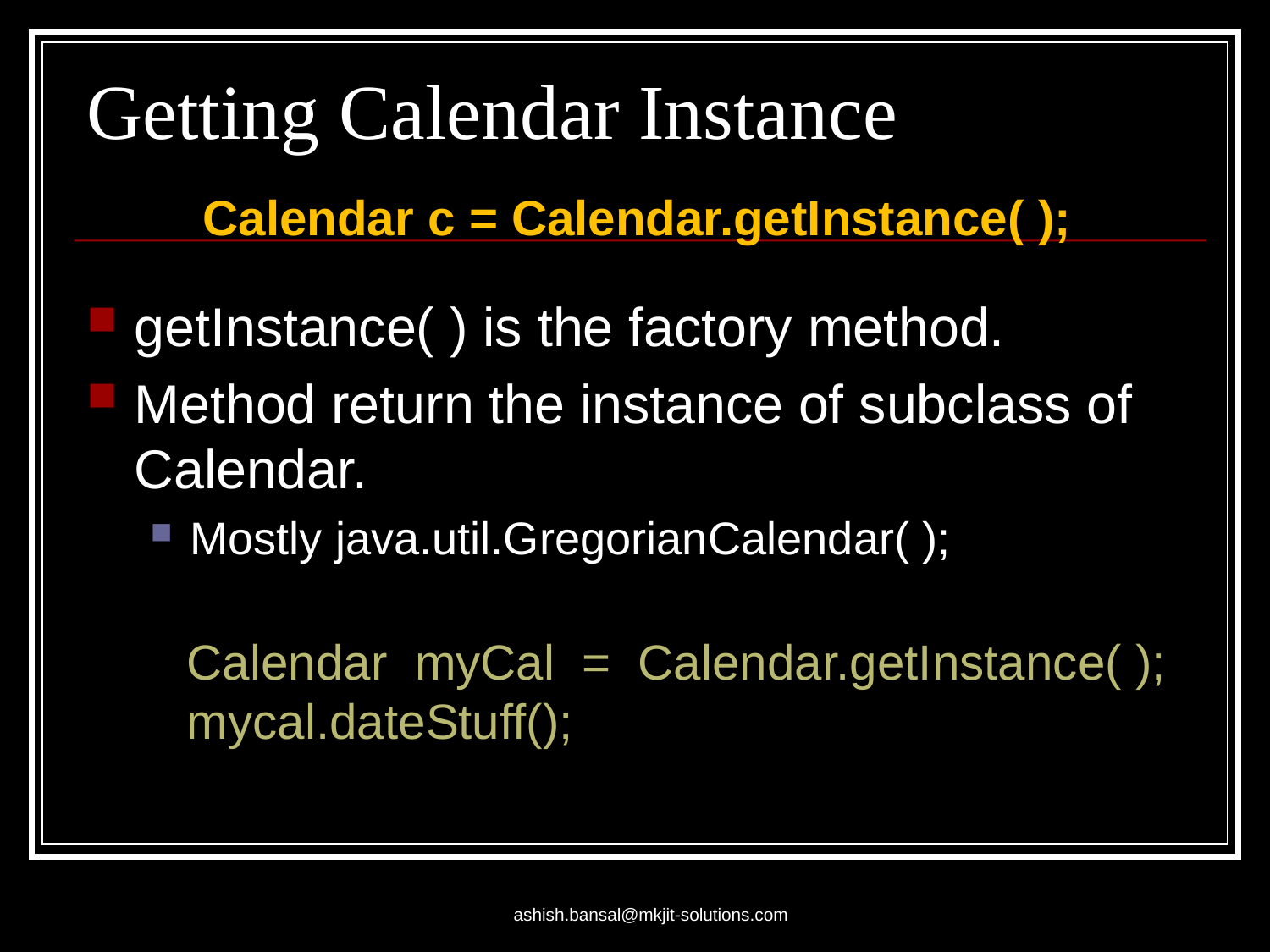

# Getting Calendar Instance
Calendar c = Calendar.getInstance( );
getInstance( ) is the factory method.
Method return the instance of subclass of Calendar.
Mostly java.util.GregorianCalendar( );

Calendar  myCal  =  Calendar.getInstance( );
mycal.dateStuff();
ashish.bansal@mkjit-solutions.com